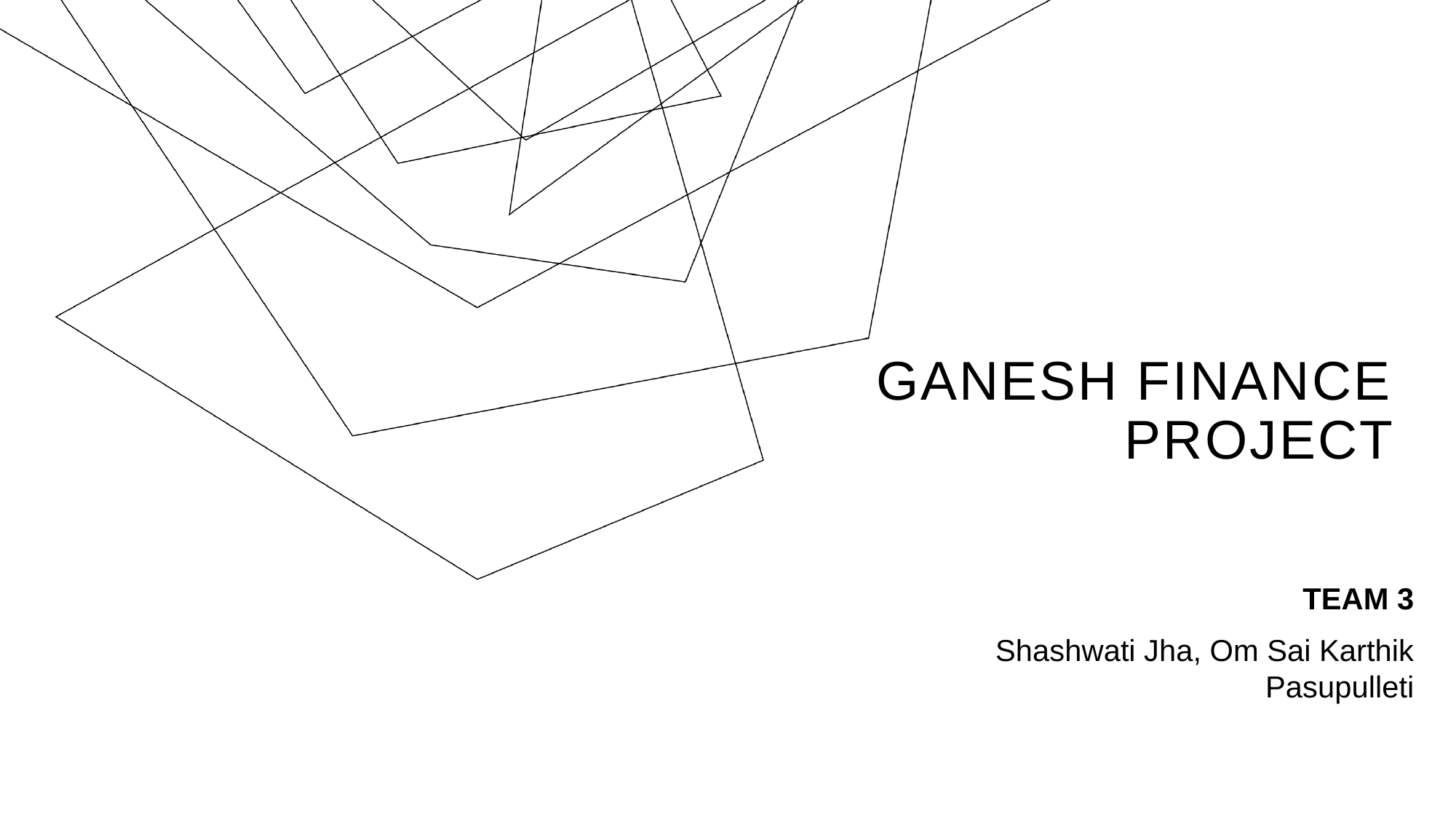

# Ganesh Finance Project
TEAM 3
Shashwati Jha, Om Sai Karthik Pasupulleti